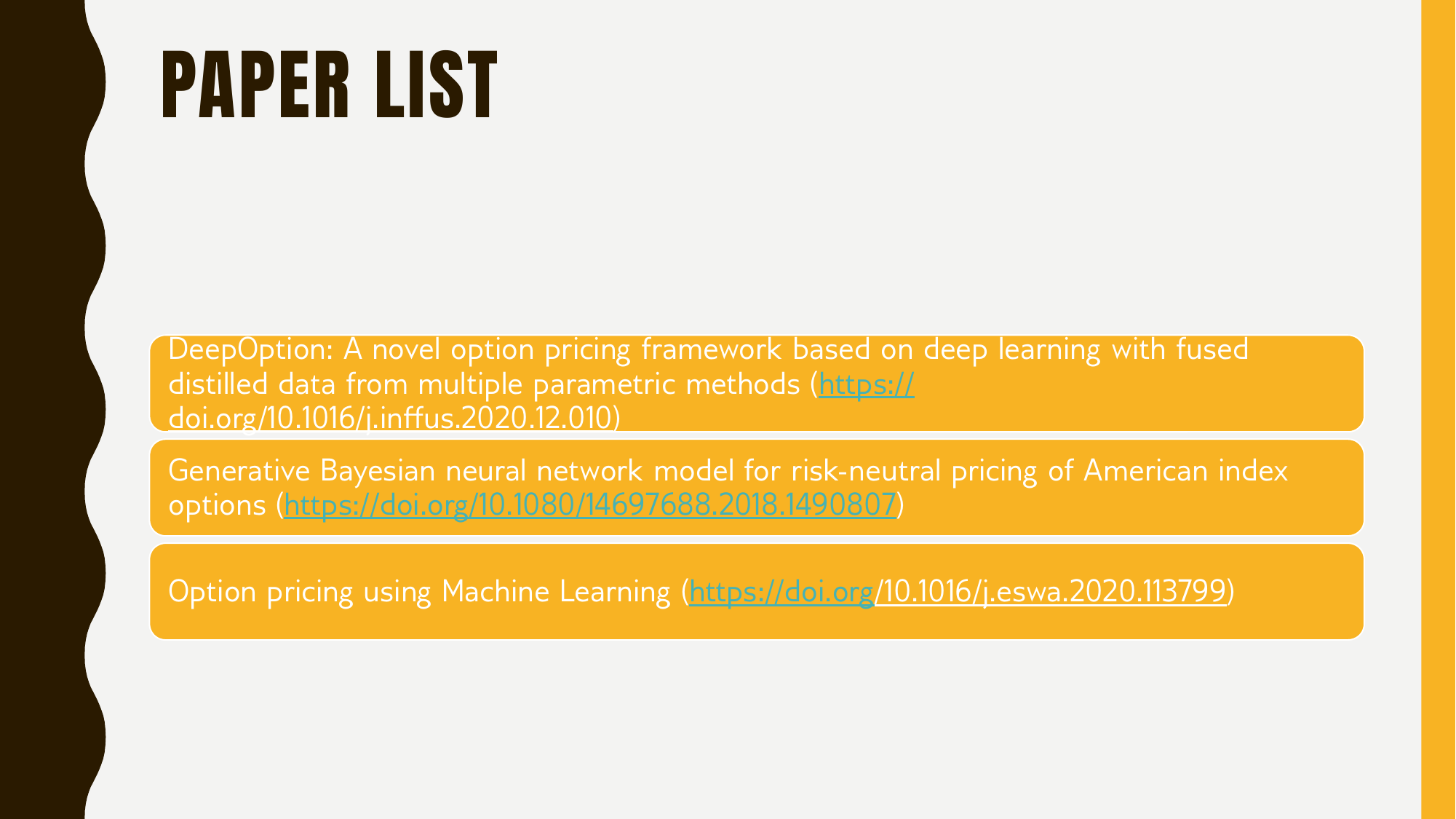

# Paper LIST
DeepOption: A novel option pricing framework based on deep learning with fused distilled data from multiple parametric methods (https://doi.org/10.1016/j.inffus.2020.12.010)
Generative Bayesian neural network model for risk-neutral pricing of American index options (https://doi.org/10.1080/14697688.2018.1490807)
Option pricing using Machine Learning (https://doi.org/10.1016/j.eswa.2020.113799)